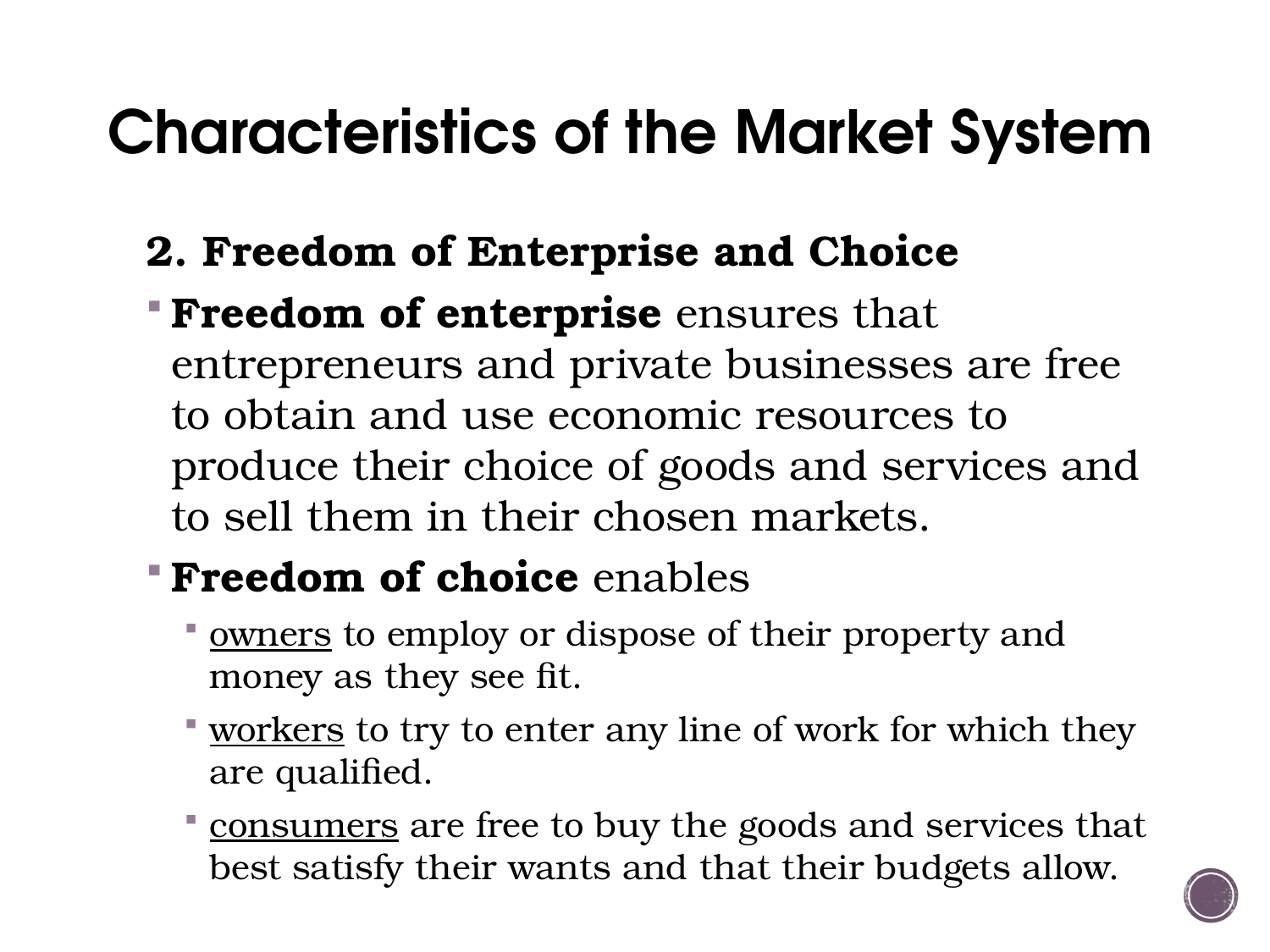

# Characteristics of the Market System
2. Freedom of Enterprise and Choice
Freedom of enterprise ensures that entrepreneurs and private businesses are free to obtain and use economic resources to produce their choice of goods and services and to sell them in their chosen markets.
Freedom of choice enables
owners to employ or dispose of their property and money as they see fit.
workers to try to enter any line of work for which they are qualified.
consumers are free to buy the goods and services that best satisfy their wants and that their budgets allow.